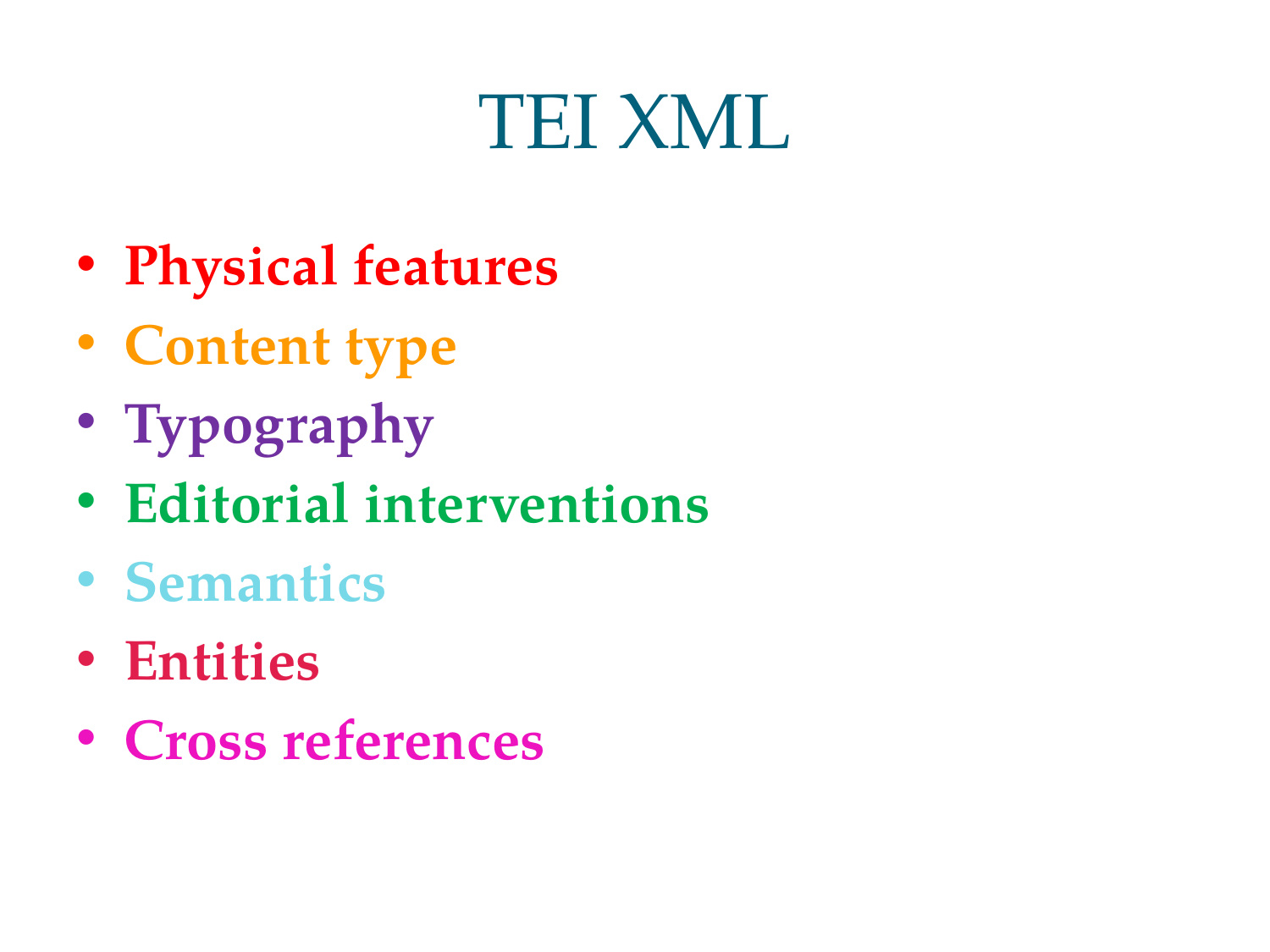

# TEI XML
Physical features
Content type
Typography
Editorial interventions
Semantics
Entities
Cross references